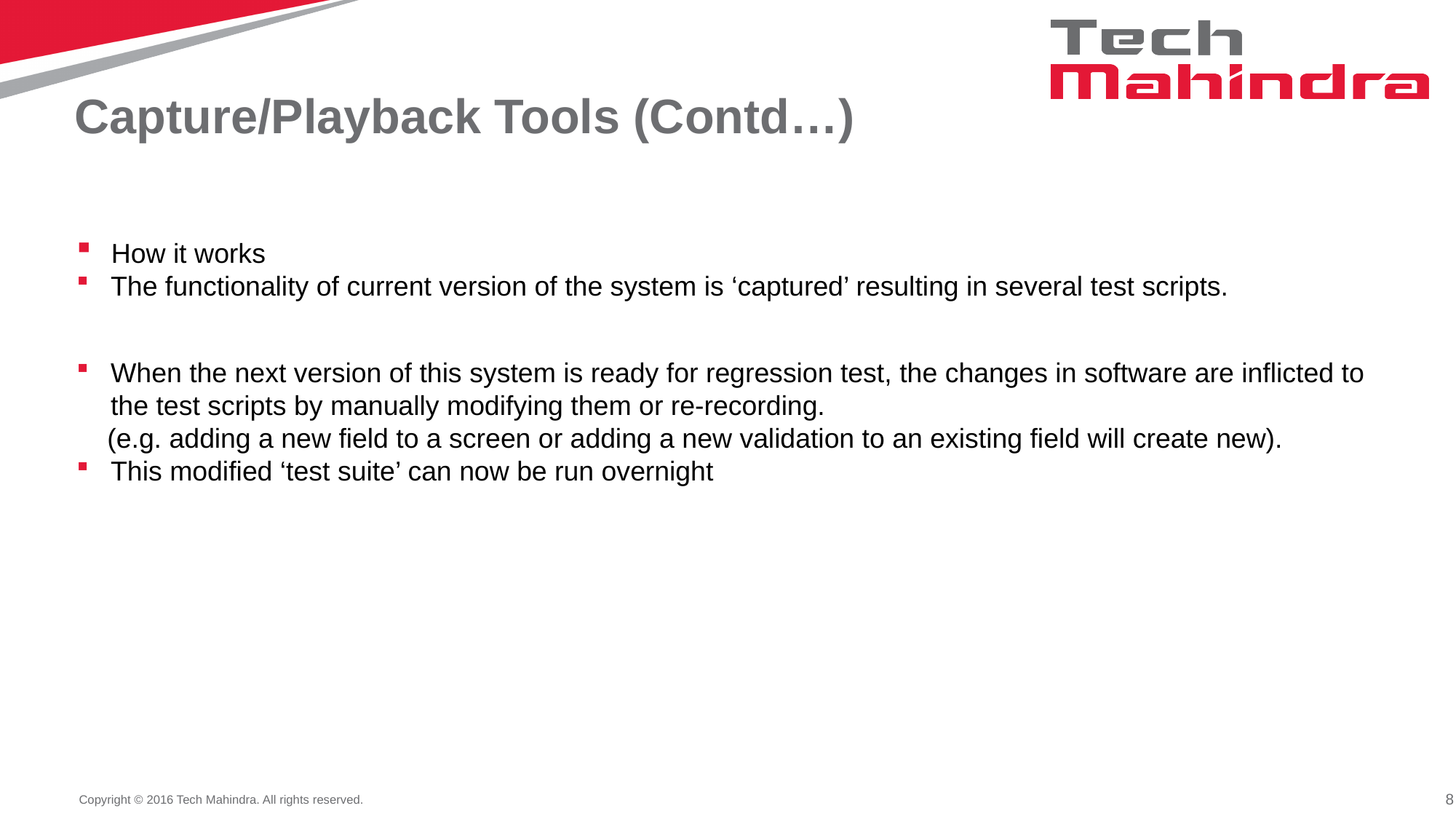

# Capture/Playback Tools (Contd…)
How it works
The functionality of current version of the system is ‘captured’ resulting in several test scripts.

When the next version of this system is ready for regression test, the changes in software are inflicted to the test scripts by manually modifying them or re-recording.
    (e.g. adding a new field to a screen or adding a new validation to an existing field will create new).
This modified ‘test suite’ can now be run overnight